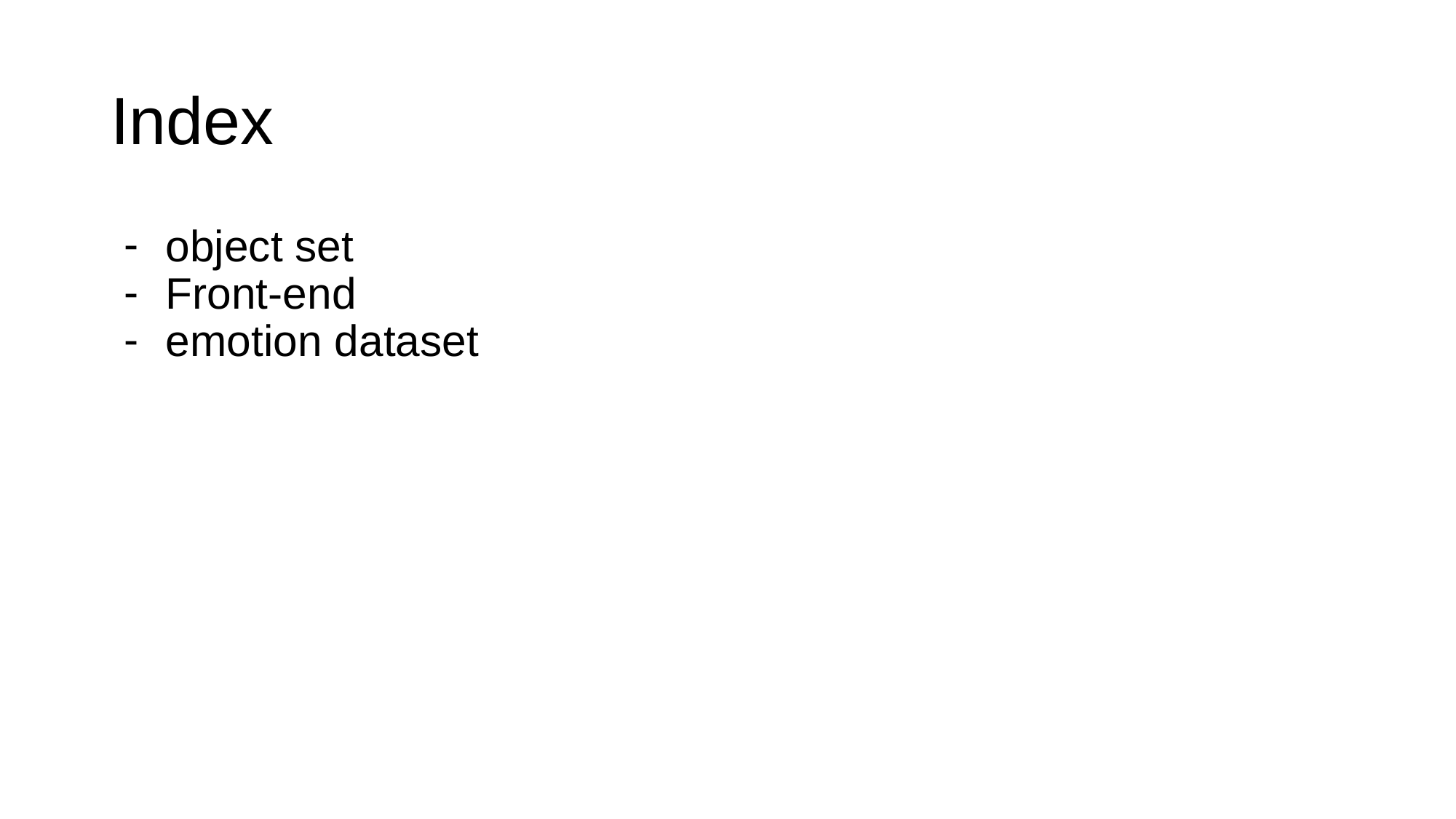

# Index
object set
Front-end
emotion dataset